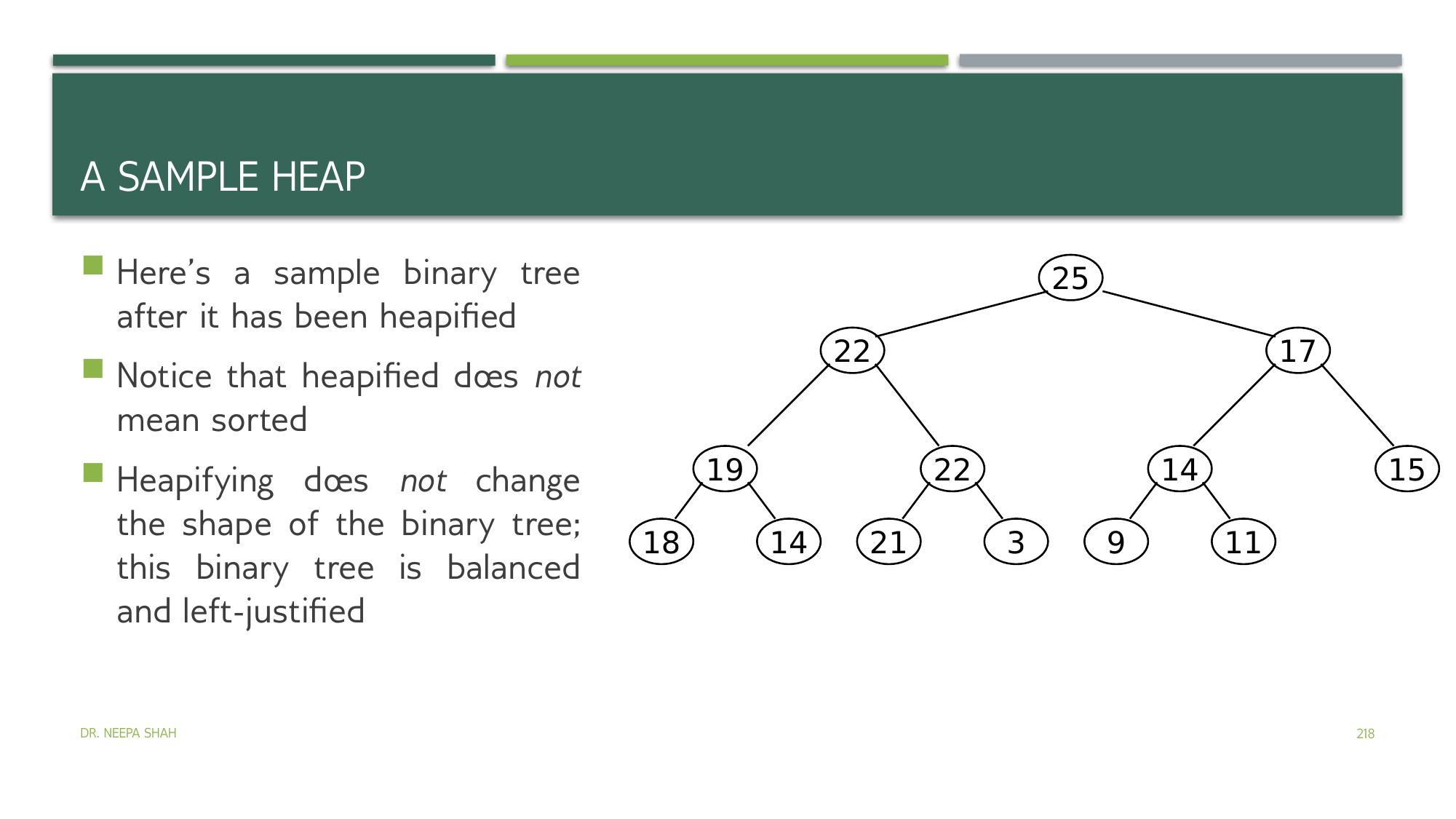

# A sample heap
Here’s a sample binary tree after it has been heapified
Notice that heapified does not mean sorted
Heapifying does not change the shape of the binary tree; this binary tree is balanced and left-justified

25

22
17

19
22
14
15

18
14
21
3
9
11
Dr. Neepa Shah
218